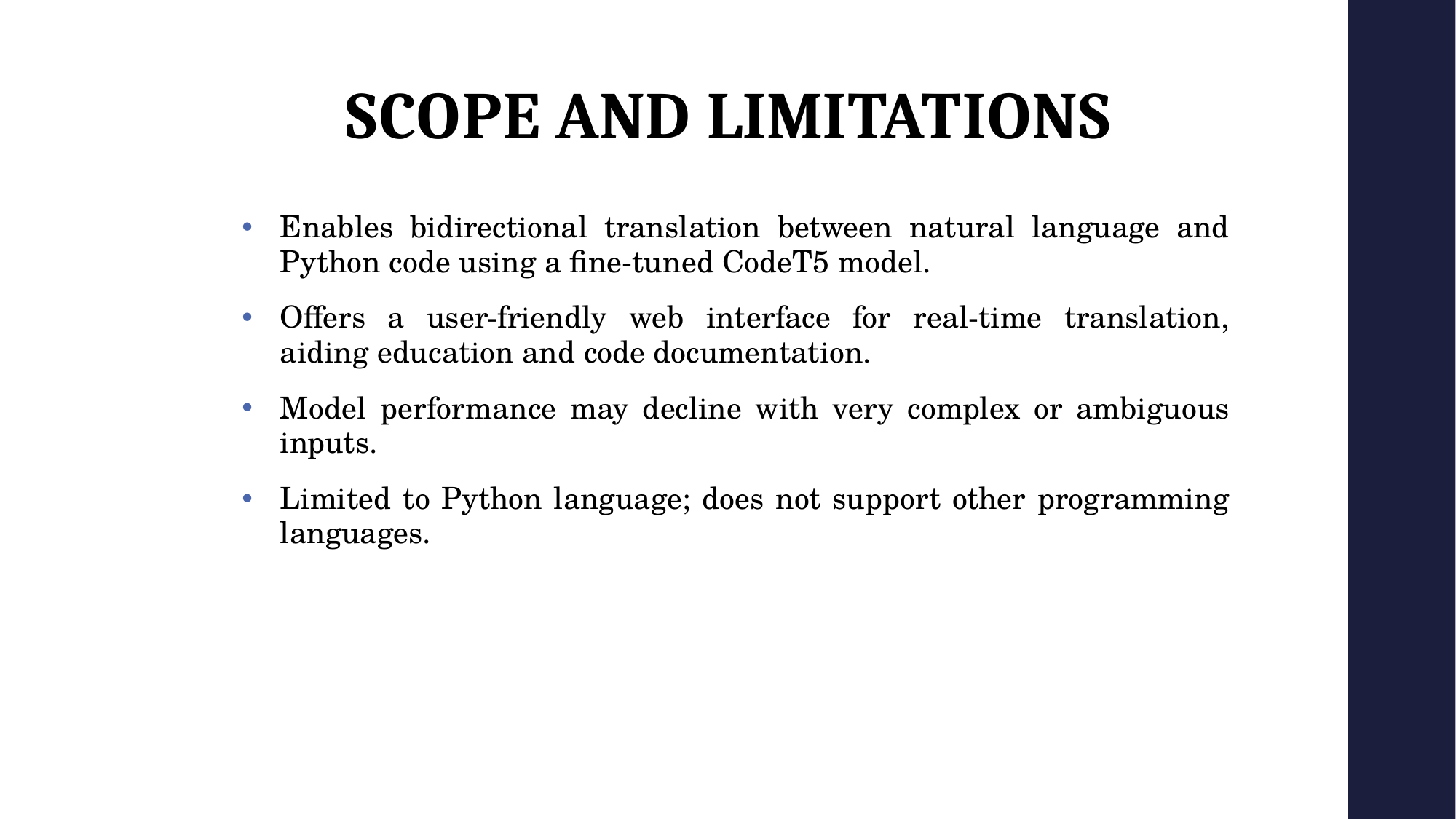

# SCOPE AND LIMITATIONS
Enables bidirectional translation between natural language and Python code using a fine-tuned CodeT5 model.
Offers a user-friendly web interface for real-time translation, aiding education and code documentation.
Model performance may decline with very complex or ambiguous inputs.
Limited to Python language; does not support other programming languages.